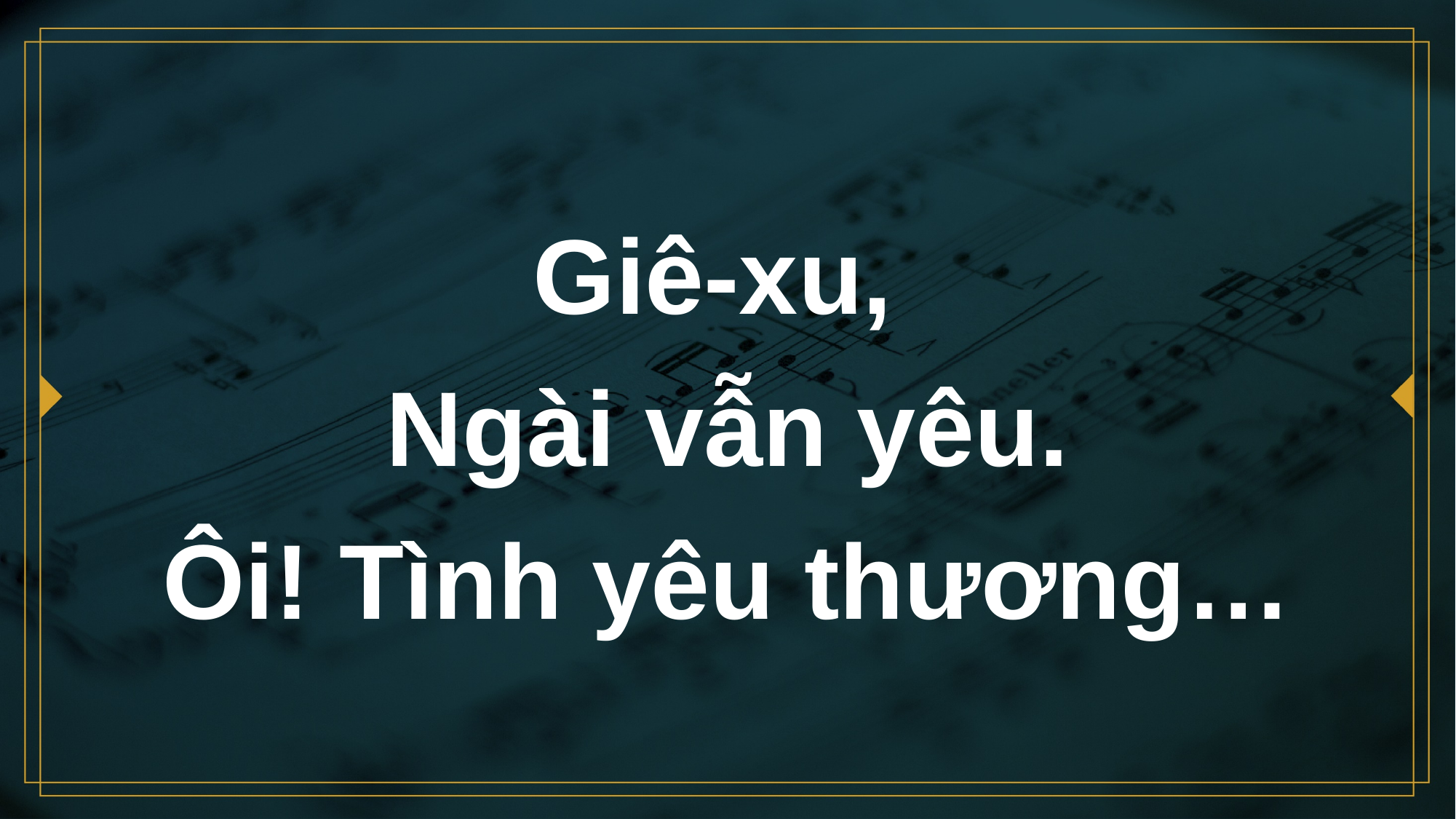

# Giê-xu, Ngài vẫn yêu. Ôi! Tình yêu thương…